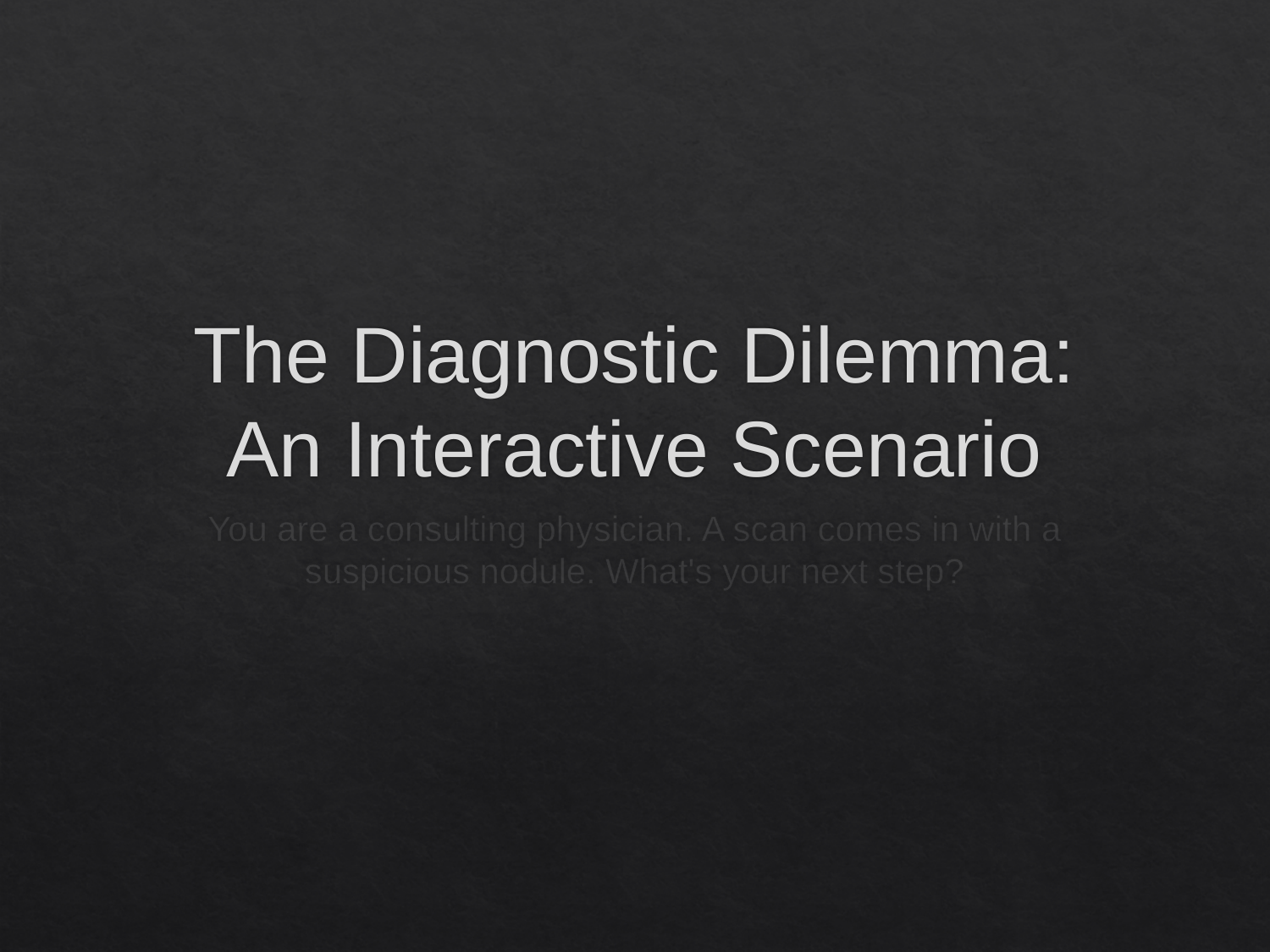

# The Diagnostic Dilemma: An Interactive Scenario
You are a consulting physician. A scan comes in with a suspicious nodule. What's your next step?